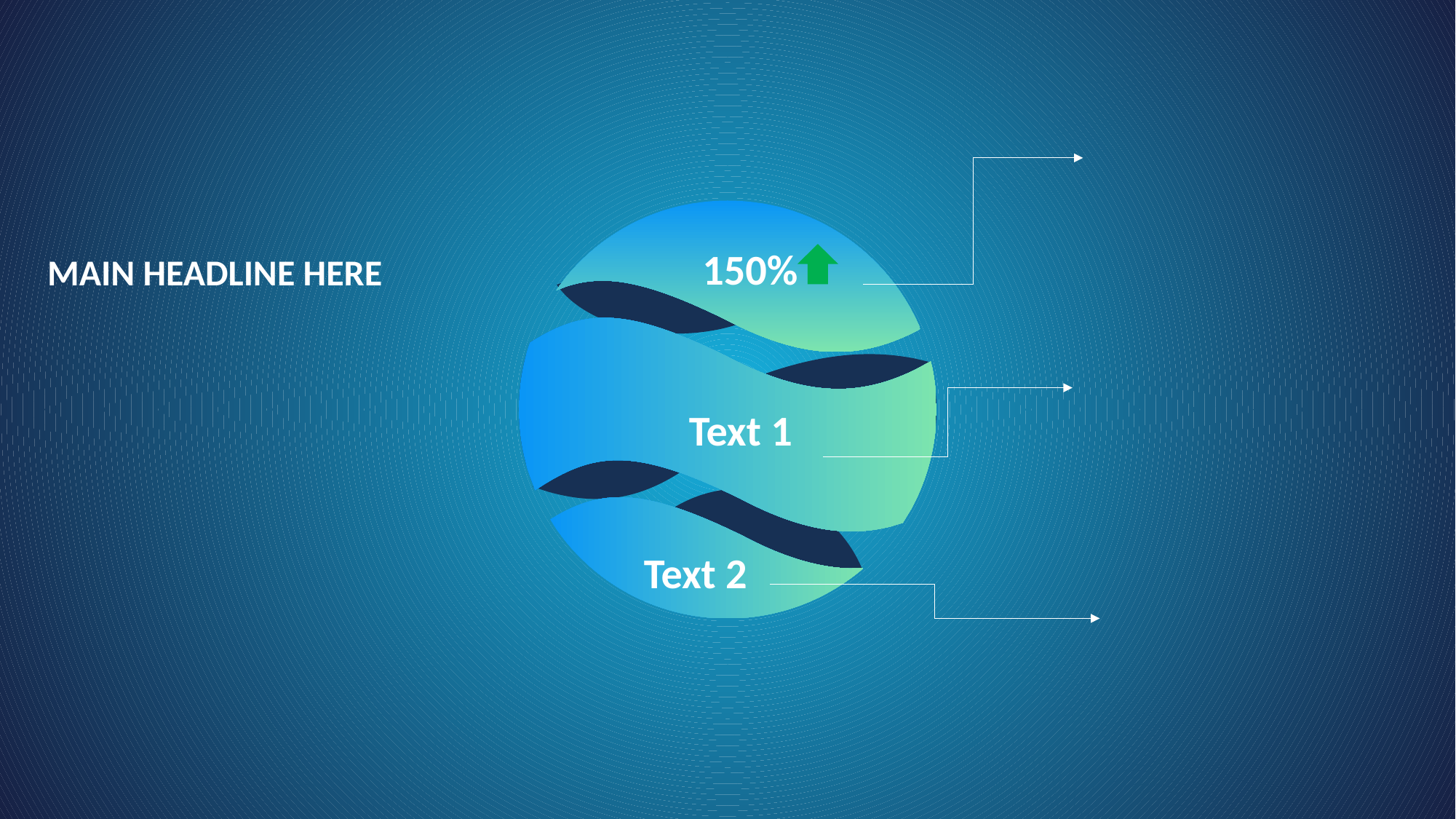

150%

MAIN HEADLINE HERE

Text 1

Text 2